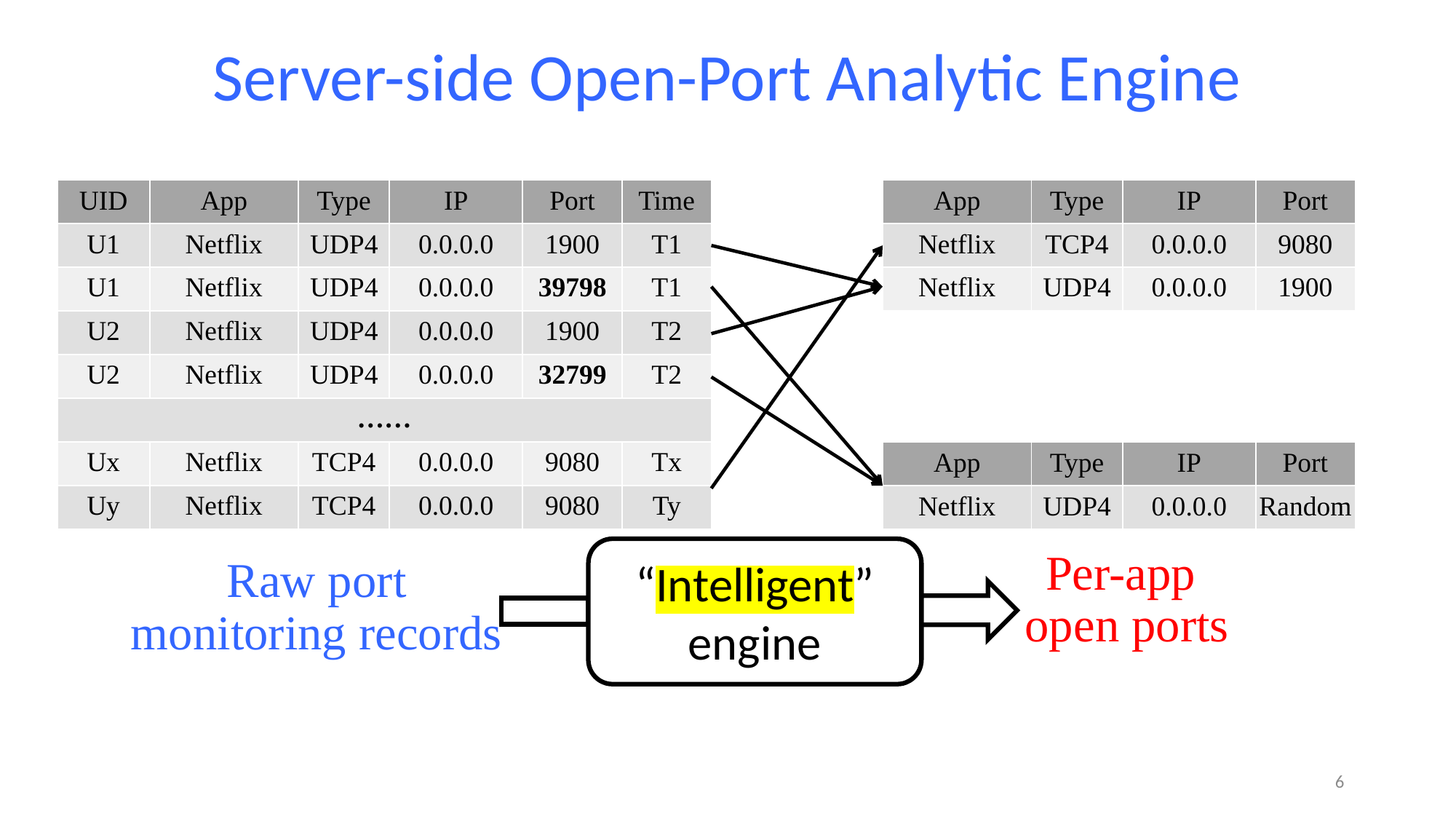

# Server-side Open-Port Analytic Engine
| UID | App | Type | IP | Port | Time |
| --- | --- | --- | --- | --- | --- |
| U1 | Netflix | UDP4 | 0.0.0.0 | 1900 | T1 |
| U1 | Netflix | UDP4 | 0.0.0.0 | 39798 | T1 |
| U2 | Netflix | UDP4 | 0.0.0.0 | 1900 | T2 |
| U2 | Netflix | UDP4 | 0.0.0.0 | 32799 | T2 |
| …… |  |  |  |  |  |
| Ux | Netflix | TCP4 | 0.0.0.0 | 9080 | Tx |
| Uy | Netflix | TCP4 | 0.0.0.0 | 9080 | Ty |
| App | Type | IP | Port |
| --- | --- | --- | --- |
| Netflix | TCP4 | 0.0.0.0 | 9080 |
| Netflix | UDP4 | 0.0.0.0 | 1900 |
| App | Type | IP | Port |
| --- | --- | --- | --- |
| Netflix | UDP4 | 0.0.0.0 | Random |
“Intelligent”
engine
Per-app
open ports
Raw port monitoring records

6